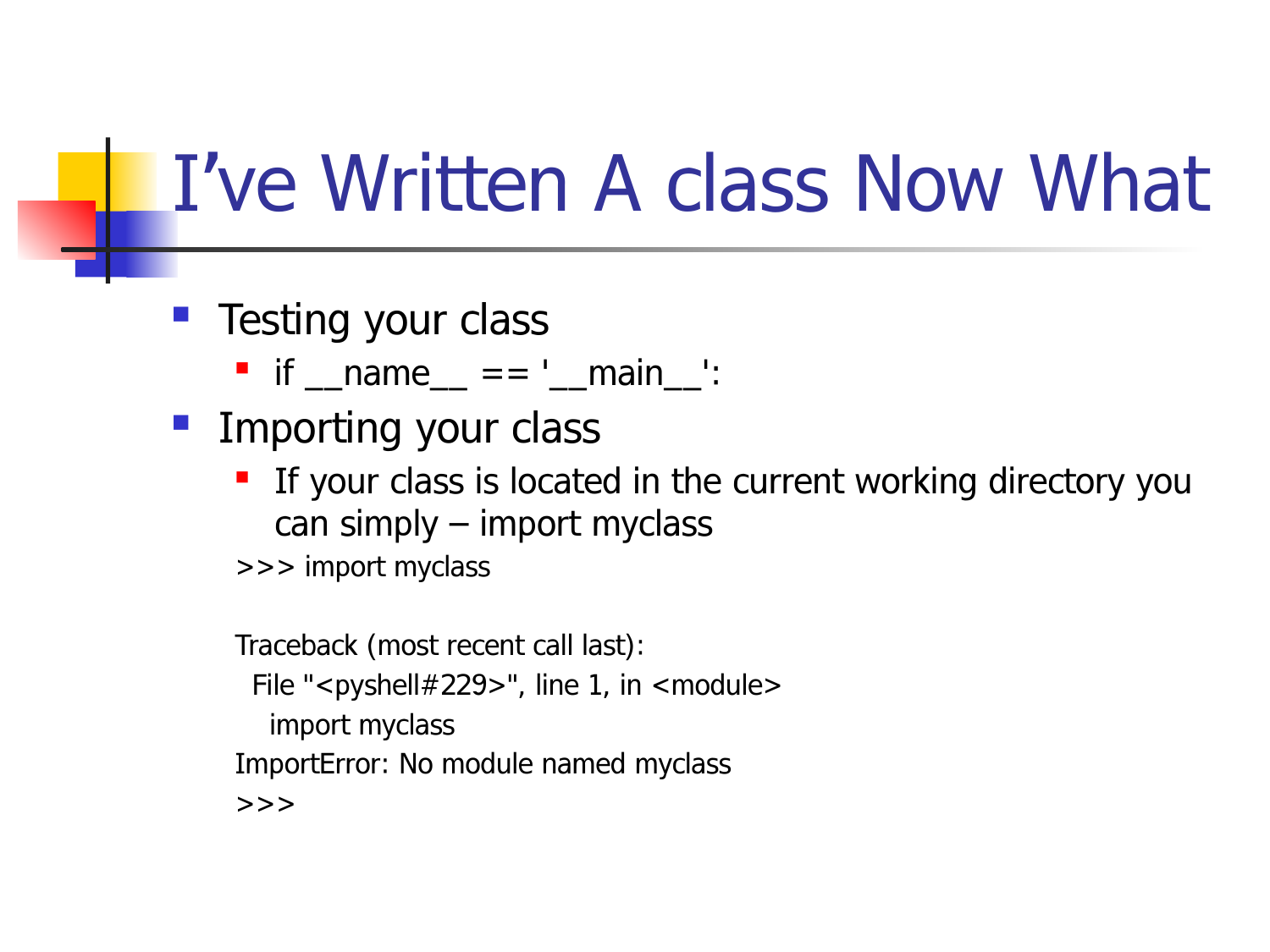

# I’ve Written A class Now What
Testing your class
if __name__ == '__main__':
Importing your class
If your class is located in the current working directory you can simply – import myclass
>>> import myclass

Traceback (most recent call last):
  File "<pyshell#229>", line 1, in <module>
    import myclass
ImportError: No module named myclass
>>>